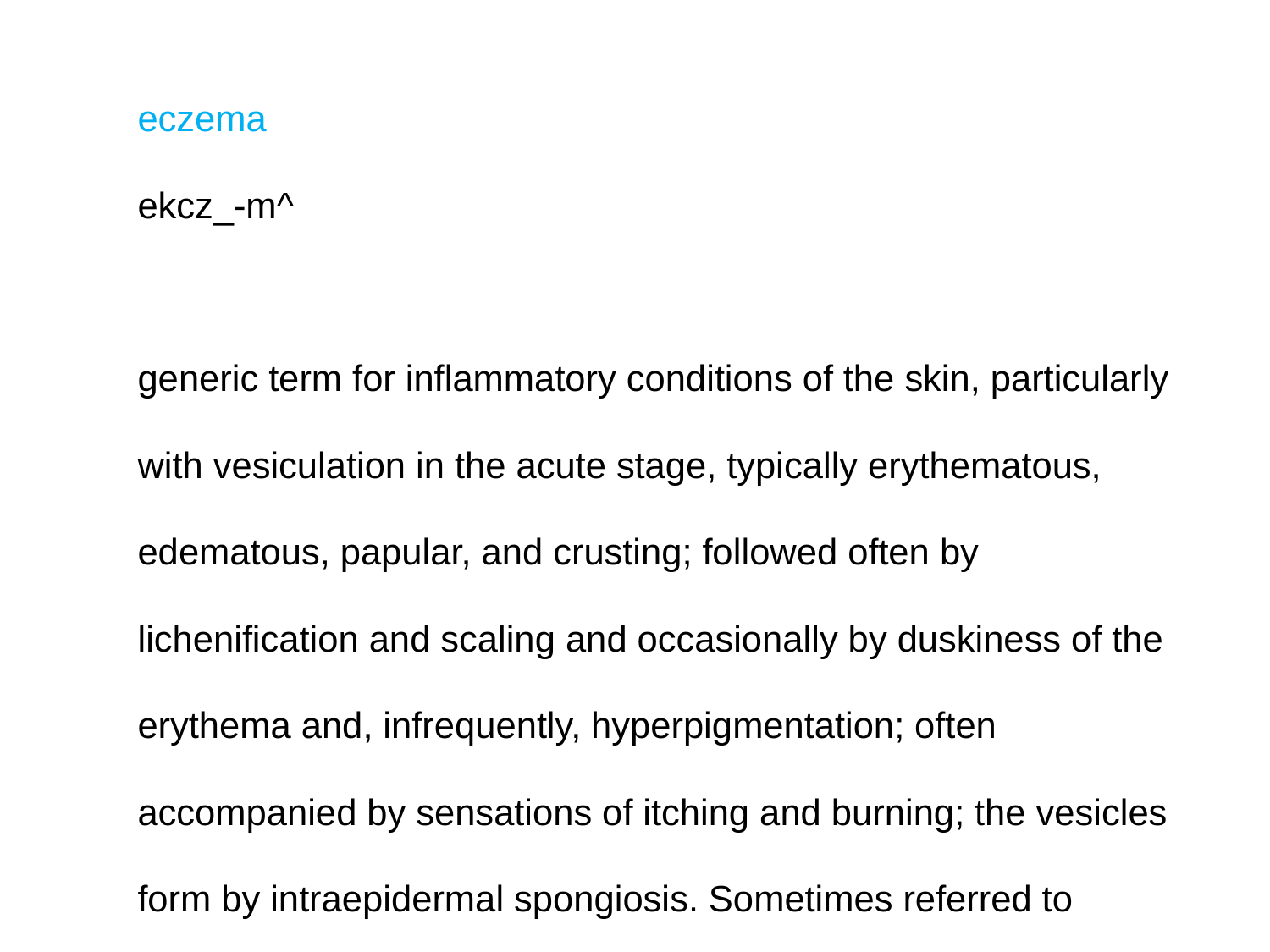

eczema
ekcz_-m^

generic term for inflammatory conditions of the skin, particularly with vesiculation in the acute stage, typically erythematous, edematous, papular, and crusting; followed often by lichenification and scaling and occasionally by duskiness of the erythema and, infrequently, hyperpigmentation; often accompanied by sensations of itching and burning; the vesicles form by intraepidermal spongiosis. Sometimes referred to colloquially as tetter, dry tetter, scaly tetter.